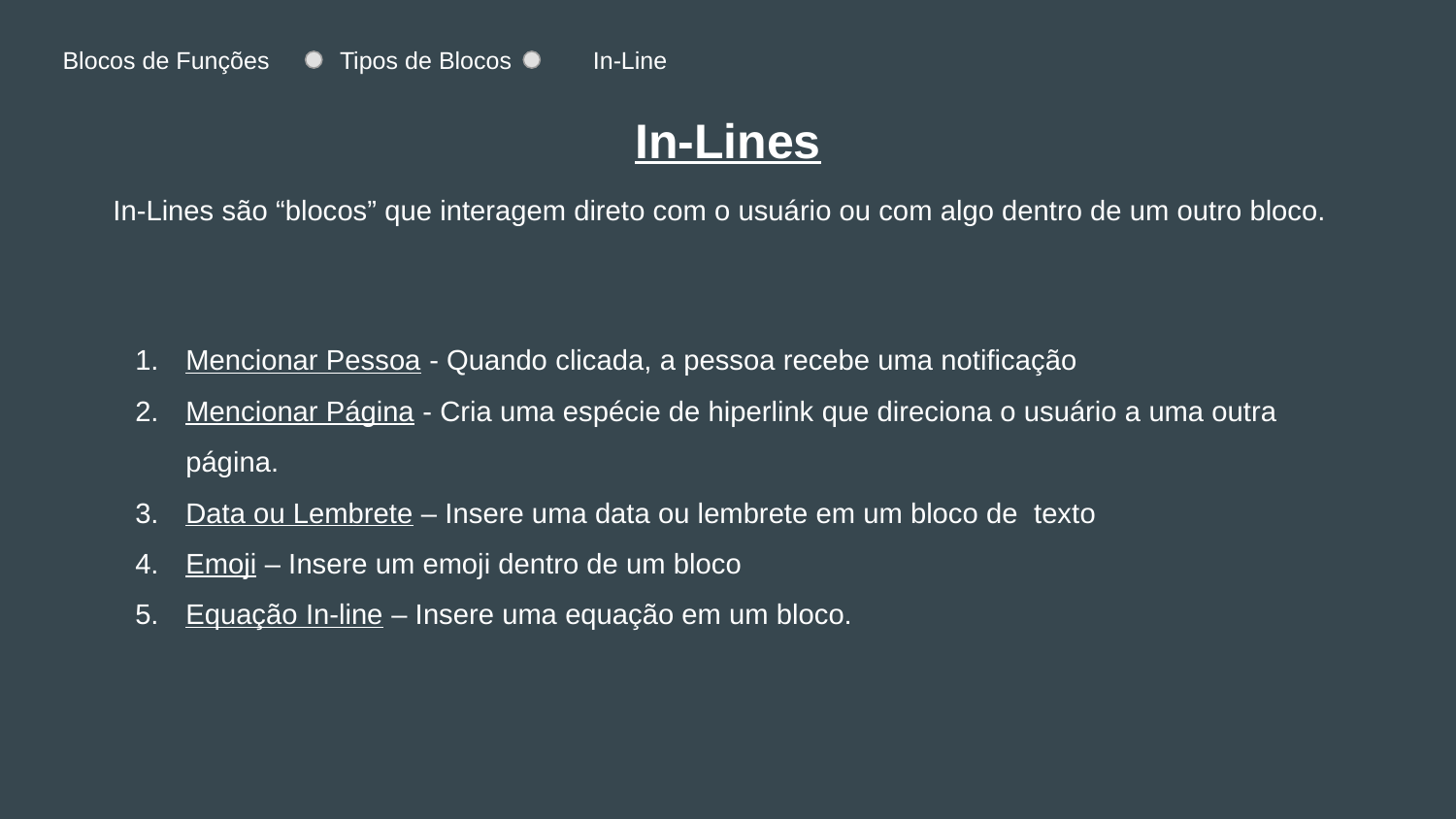

Blocos de Funções
Tipos de Blocos
In-Line

In-Lines
In-Lines são “blocos” que interagem direto com o usuário ou com algo dentro de um outro bloco.
Mencionar Pessoa - Quando clicada, a pessoa recebe uma notificação
Mencionar Página - Cria uma espécie de hiperlink que direciona o usuário a uma outra página.
Data ou Lembrete – Insere uma data ou lembrete em um bloco de  texto
Emoji – Insere um emoji dentro de um bloco
Equação In-line – Insere uma equação em um bloco.